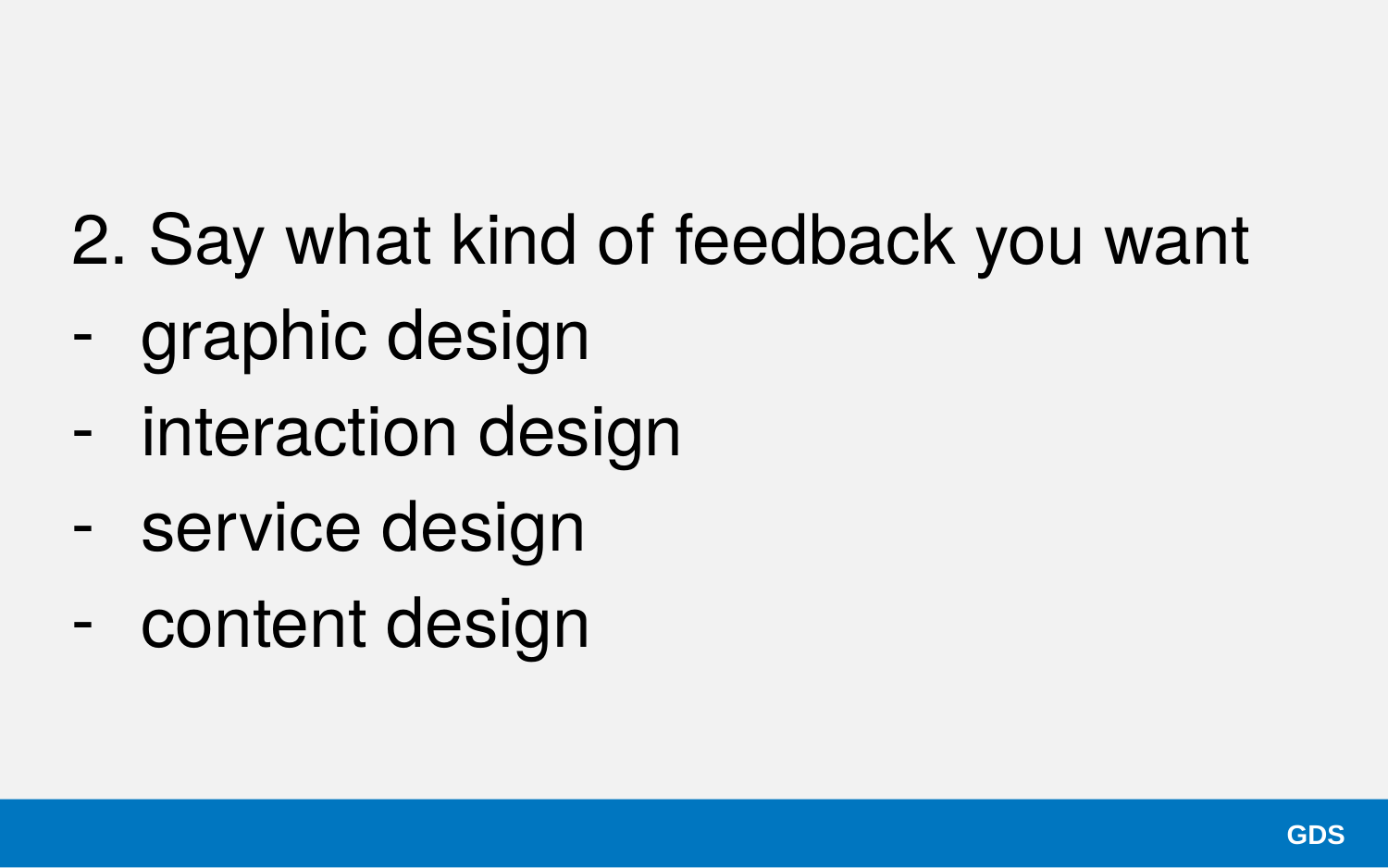

2. Say what kind of feedback you want
graphic design
interaction design
service design
content design

GDS